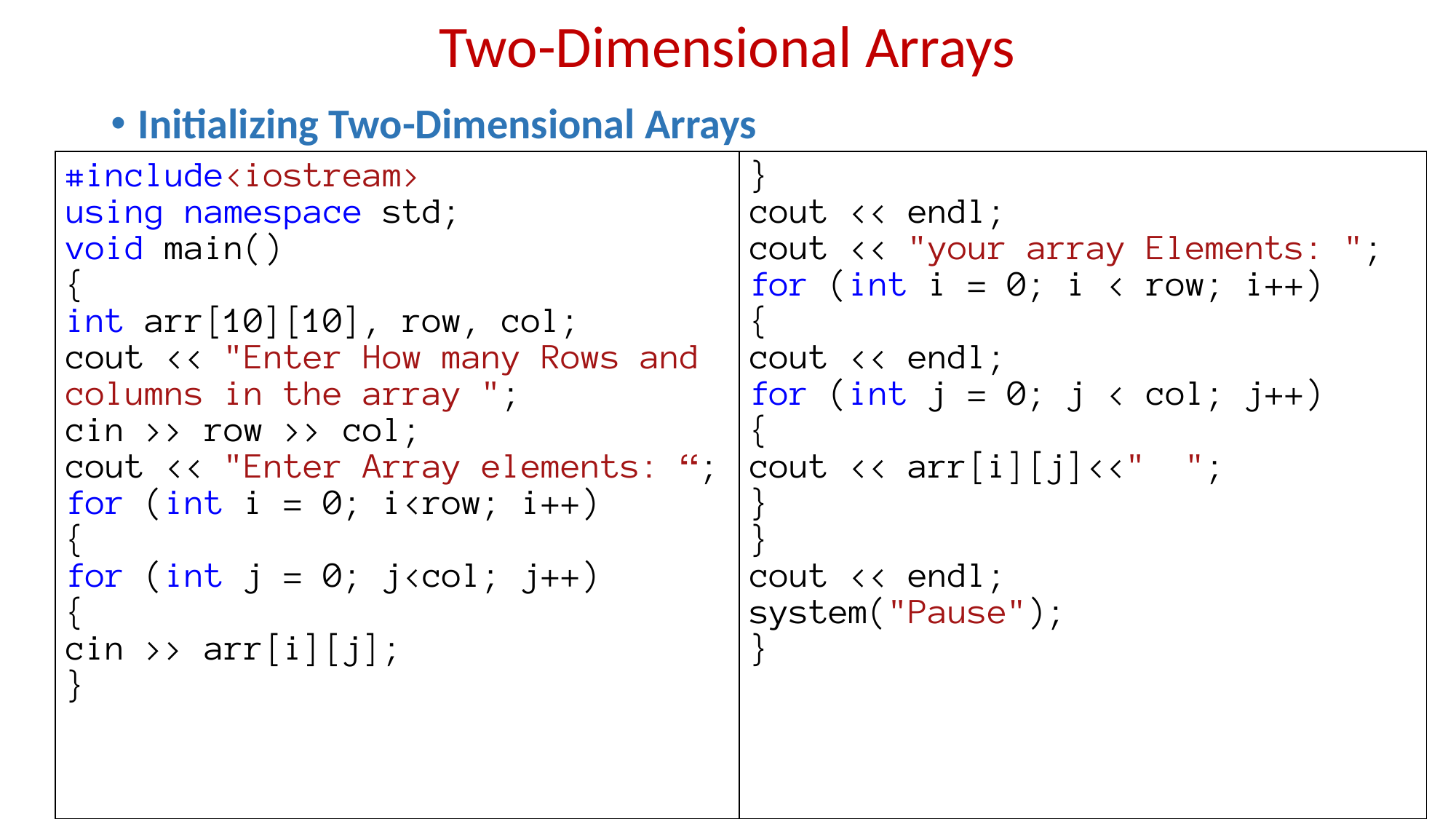

# Two-Dimensional Arrays
Initializing Two-Dimensional Arrays

| #include<iostream> using namespace std; void main() { int arr[10][10], row, col; cout << "Enter How many Rows and columns in the array "; cin >> row >> col; cout << "Enter Array elements: “; for (int i = 0; i<row; i++) { for (int j = 0; j<col; j++) { cin >> arr[i][j]; } | } cout << endl; cout << "your array Elements: "; for (int i = 0; i < row; i++) { cout << endl; for (int j = 0; j < col; j++) { cout << arr[i][j]<<" "; } } cout << endl; system("Pause"); } |
| --- | --- |